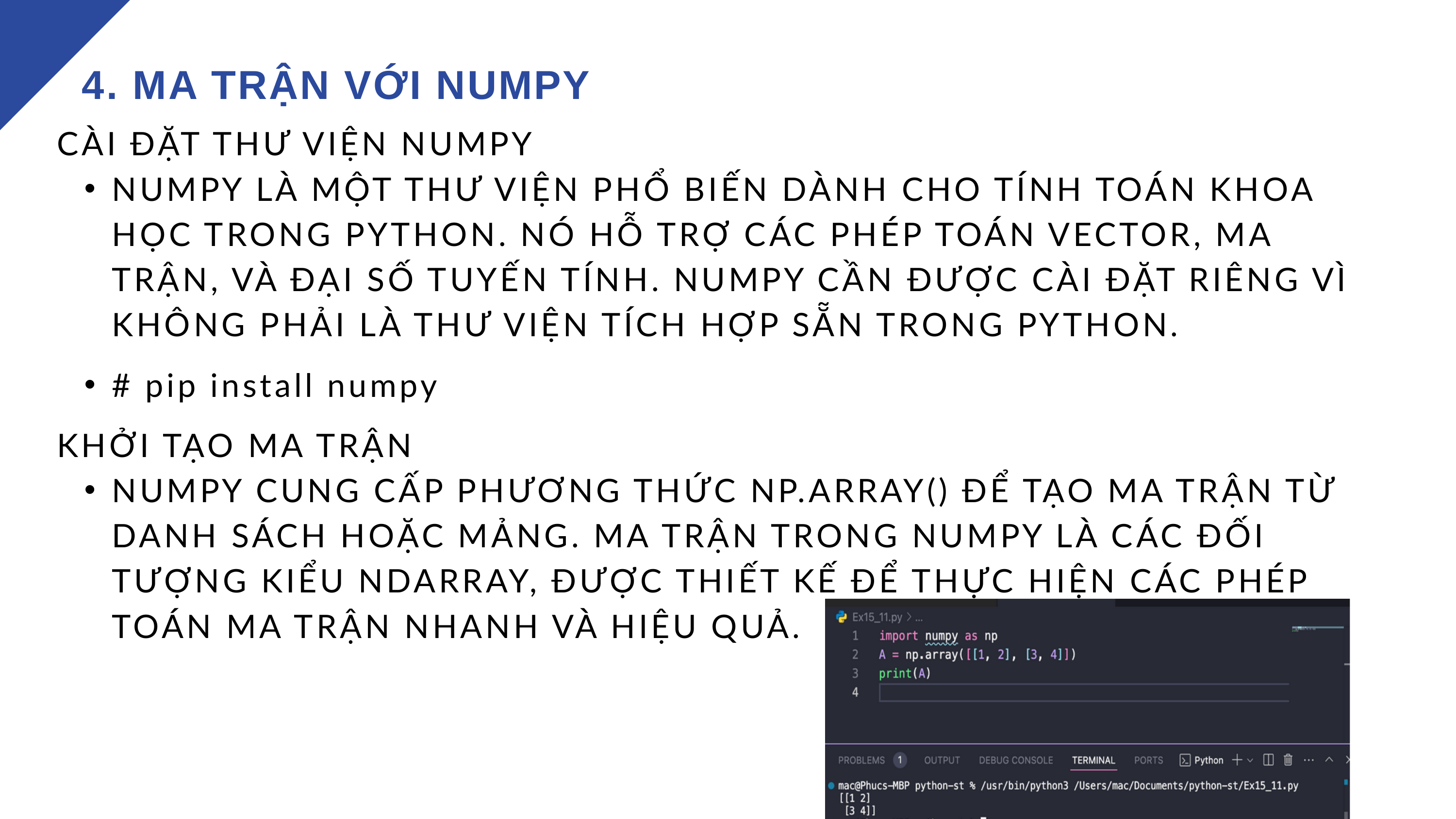

4. MA TRẬN VỚI NUMPY
CÀI ĐẶT THƯ VIỆN NUMPY
NUMPY LÀ MỘT THƯ VIỆN PHỔ BIẾN DÀNH CHO TÍNH TOÁN KHOA HỌC TRONG PYTHON. NÓ HỖ TRỢ CÁC PHÉP TOÁN VECTOR, MA TRẬN, VÀ ĐẠI SỐ TUYẾN TÍNH. NUMPY CẦN ĐƯỢC CÀI ĐẶT RIÊNG VÌ KHÔNG PHẢI LÀ THƯ VIỆN TÍCH HỢP SẴN TRONG PYTHON.
# pip install numpy
KHỞI TẠO MA TRẬN
NUMPY CUNG CẤP PHƯƠNG THỨC NP.ARRAY() ĐỂ TẠO MA TRẬN TỪ DANH SÁCH HOẶC MẢNG. MA TRẬN TRONG NUMPY LÀ CÁC ĐỐI TƯỢNG KIỂU NDARRAY, ĐƯỢC THIẾT KẾ ĐỂ THỰC HIỆN CÁC PHÉP TOÁN MA TRẬN NHANH VÀ HIỆU QUẢ.